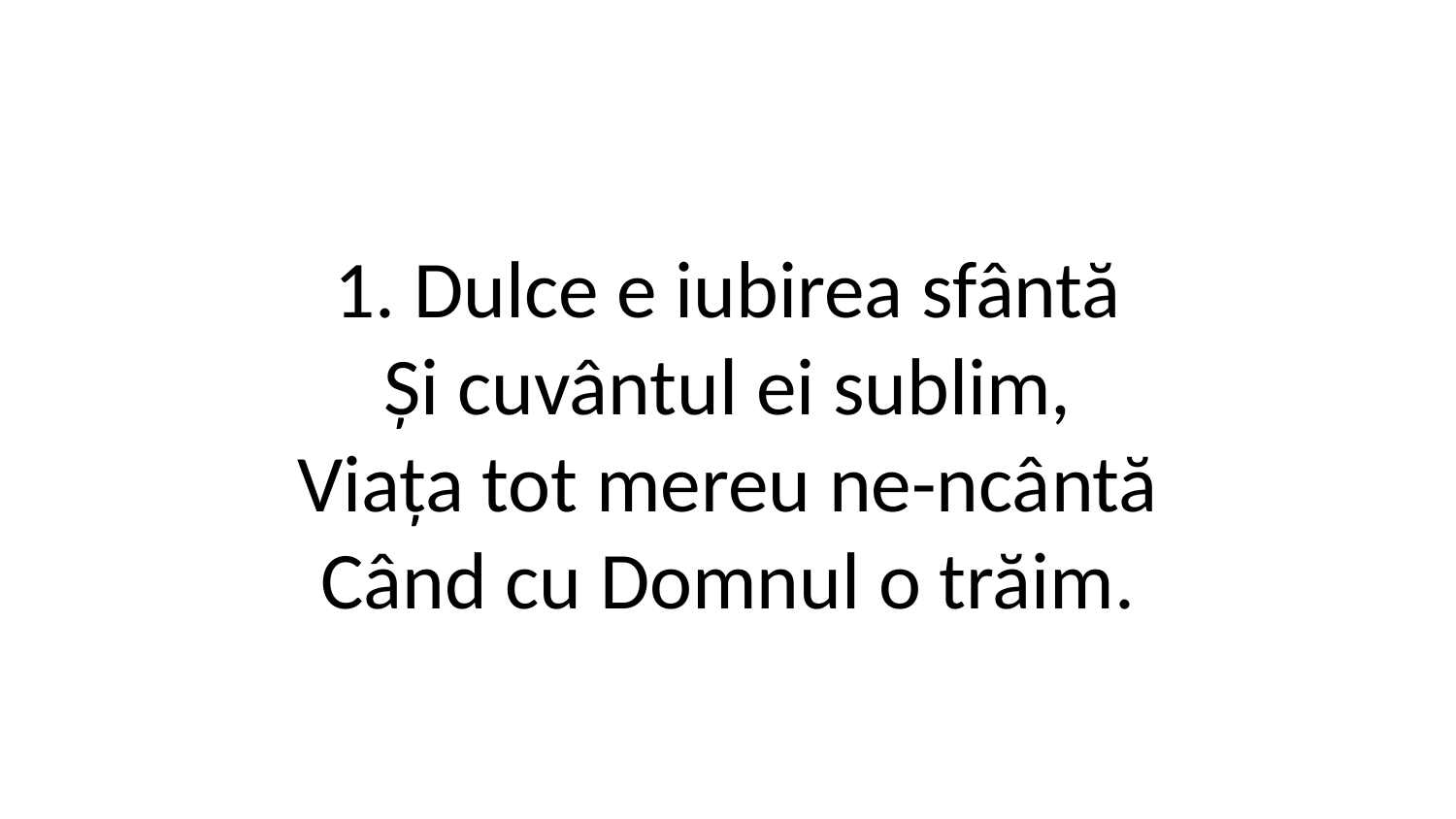

1. Dulce e iubirea sfântă
Și cuvântul ei sublim,
Viața tot mereu ne-ncântă
Când cu Domnul o trăim.